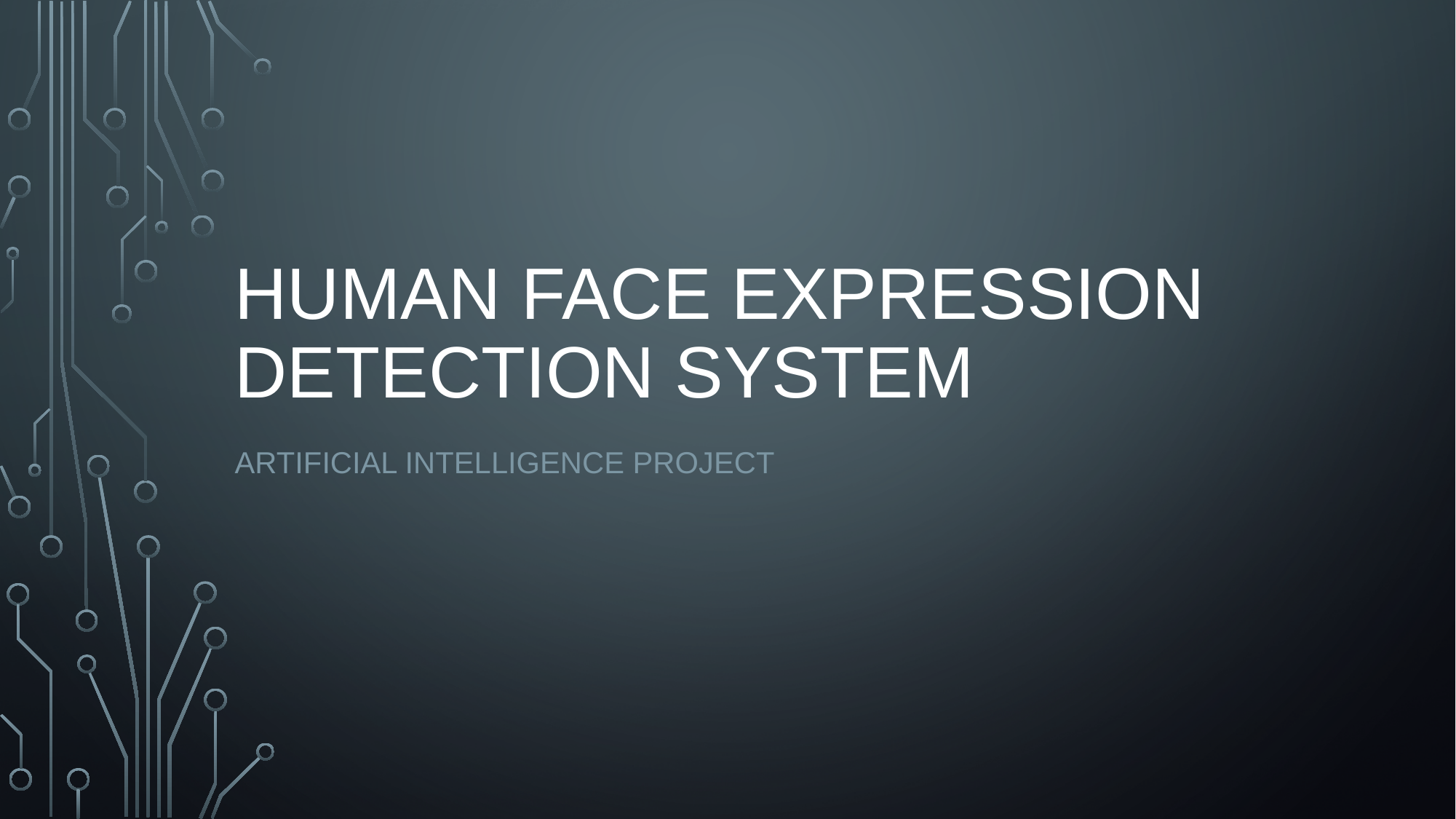

# Human Face Expression Detection System
Artificial Intelligence Project